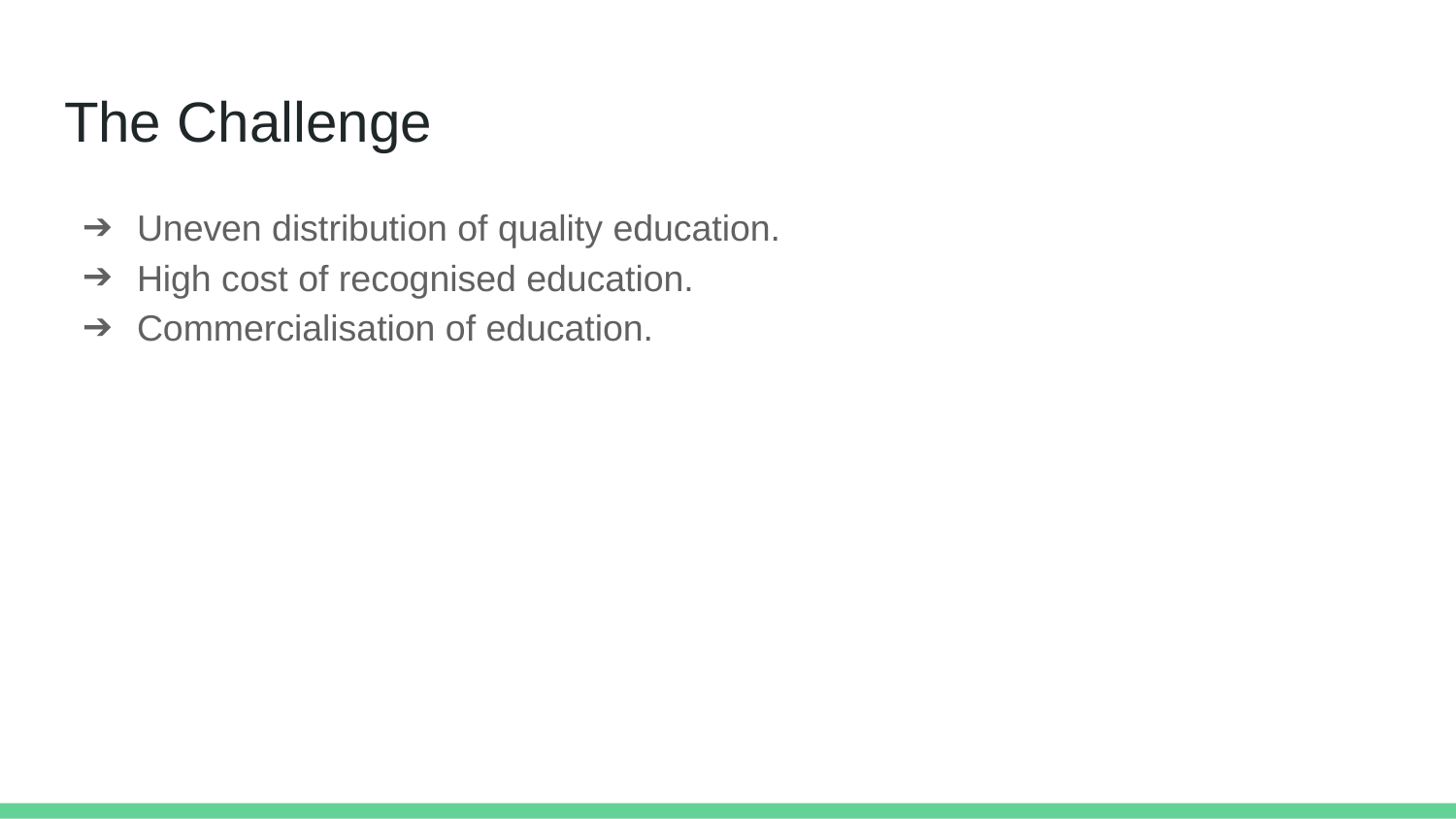

# The Challenge
Uneven distribution of quality education.
High cost of recognised education.
Commercialisation of education.